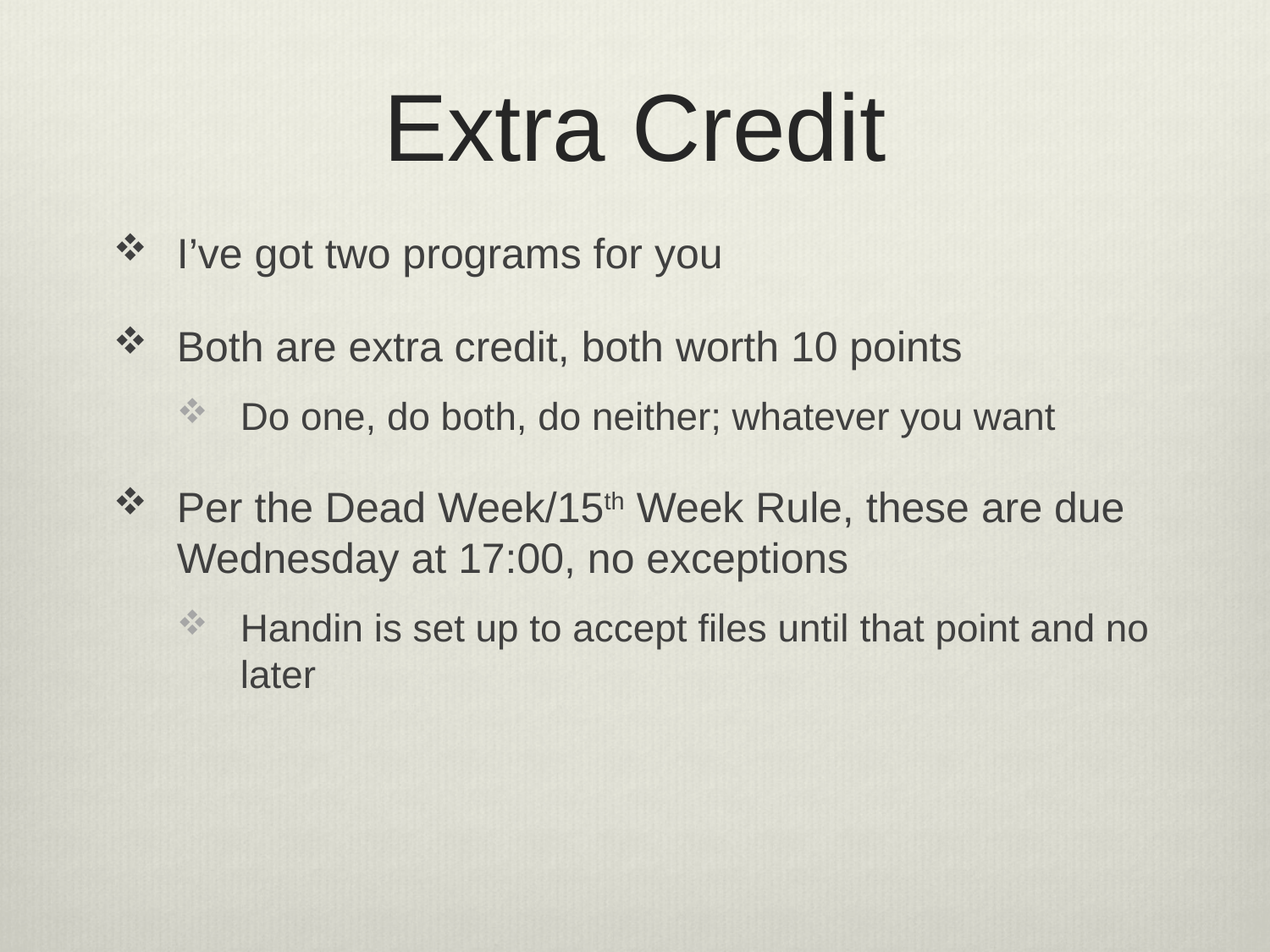

# Extra Credit
I’ve got two programs for you
Both are extra credit, both worth 10 points
Do one, do both, do neither; whatever you want
Per the Dead Week/15th Week Rule, these are due Wednesday at 17:00, no exceptions
Handin is set up to accept files until that point and no later